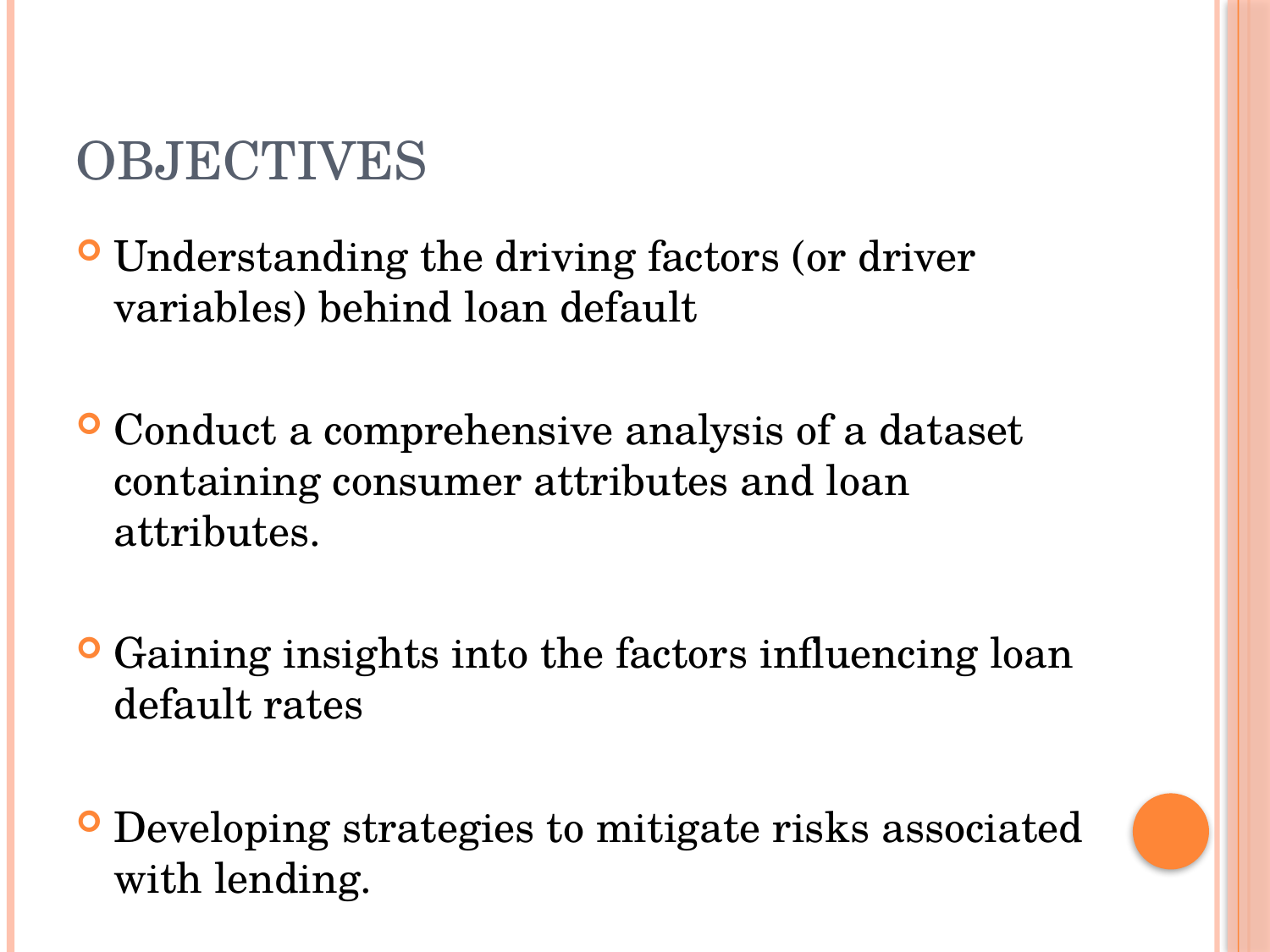

# Objectives
Understanding the driving factors (or driver variables) behind loan default

Conduct a comprehensive analysis of a dataset containing consumer attributes and loan attributes.

Gaining insights into the factors influencing loan default rates

Developing strategies to mitigate risks associated with lending.